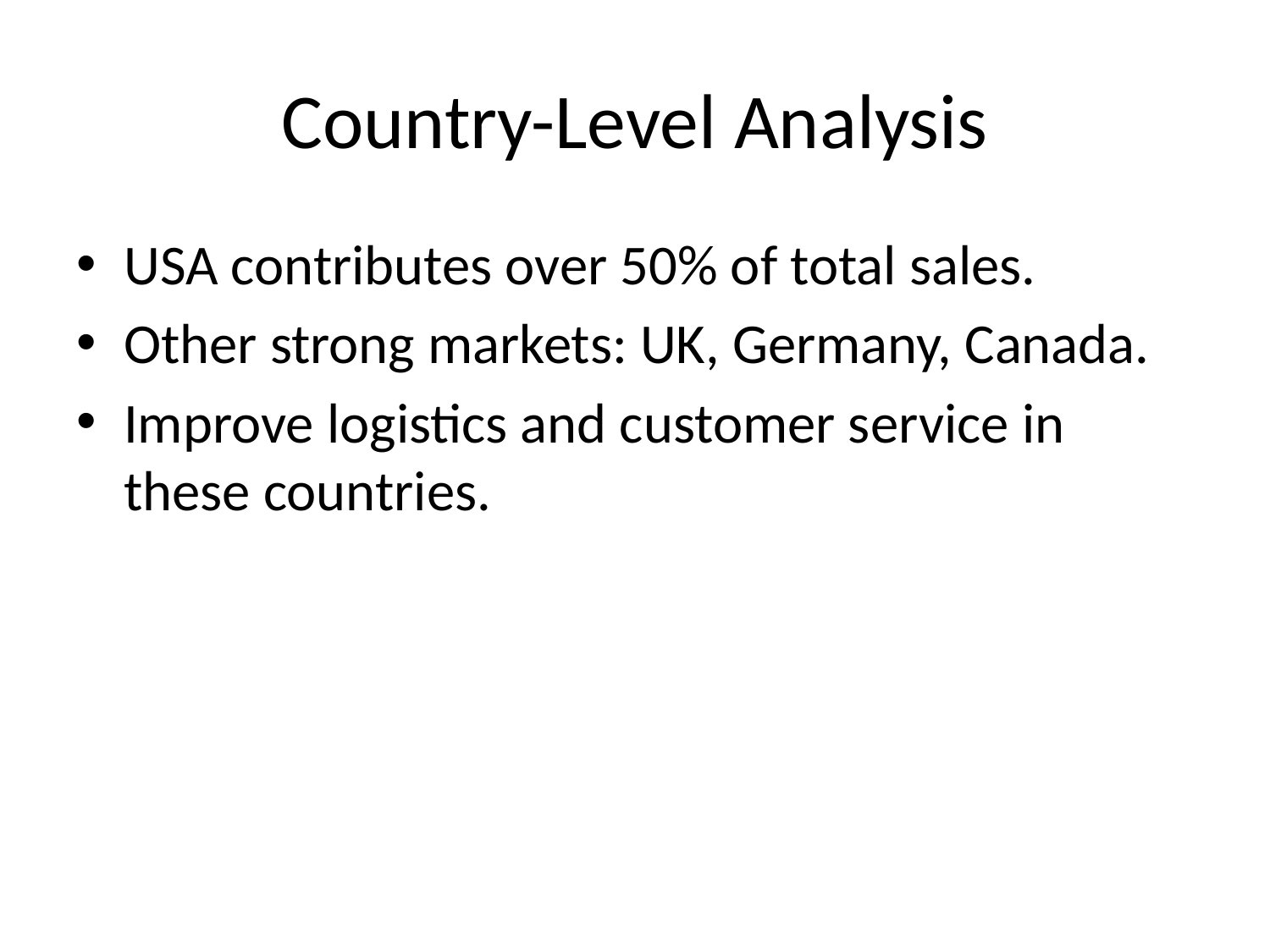

# Country-Level Analysis
USA contributes over 50% of total sales.
Other strong markets: UK, Germany, Canada.
Improve logistics and customer service in these countries.